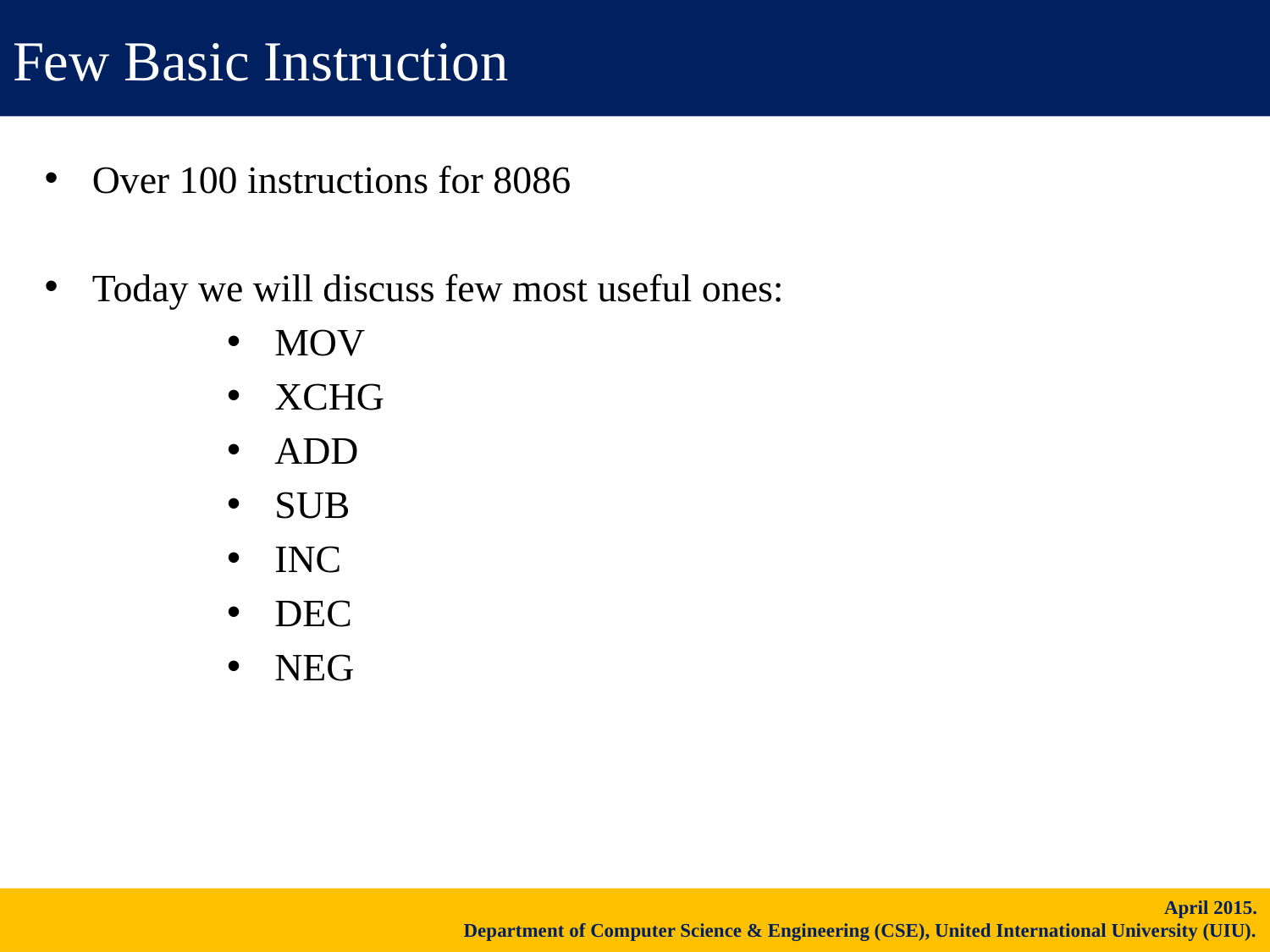

# Few Basic Instruction
Over 100 instructions for 8086

Today we will discuss few most useful ones:
MOV
XCHG
ADD
SUB
INC
DEC
NEG
21

April 2015.
Department of Computer Science & Engineering (CSE), United International University (UIU).